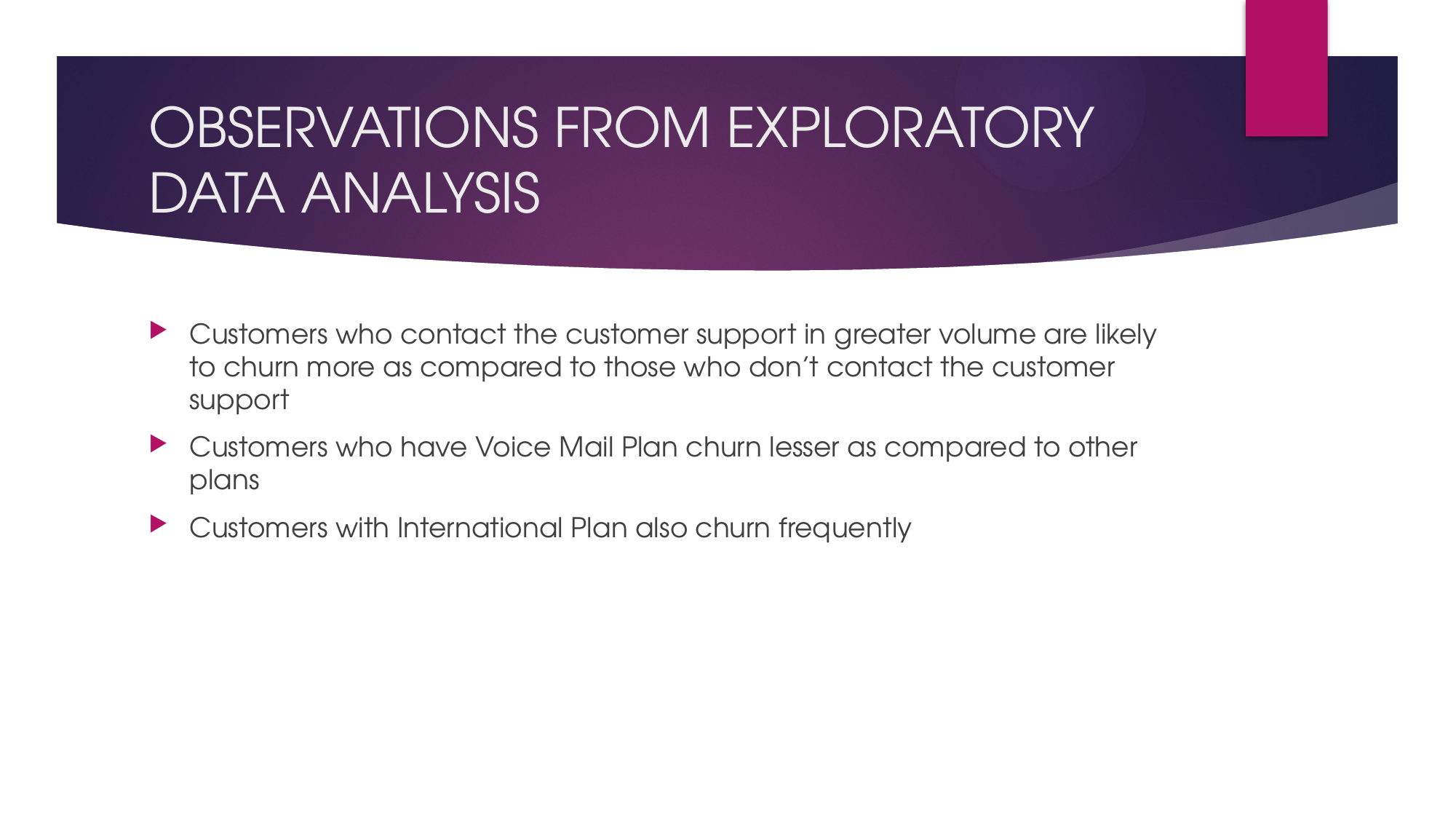

# OBSERVATIONS FROM EXPLORATORY DATA ANALYSIS
Customers who contact the customer support in greater volume are likely to churn more as compared to those who don’t contact the customer support
Customers who have Voice Mail Plan churn lesser as compared to other plans
Customers with International Plan also churn frequently